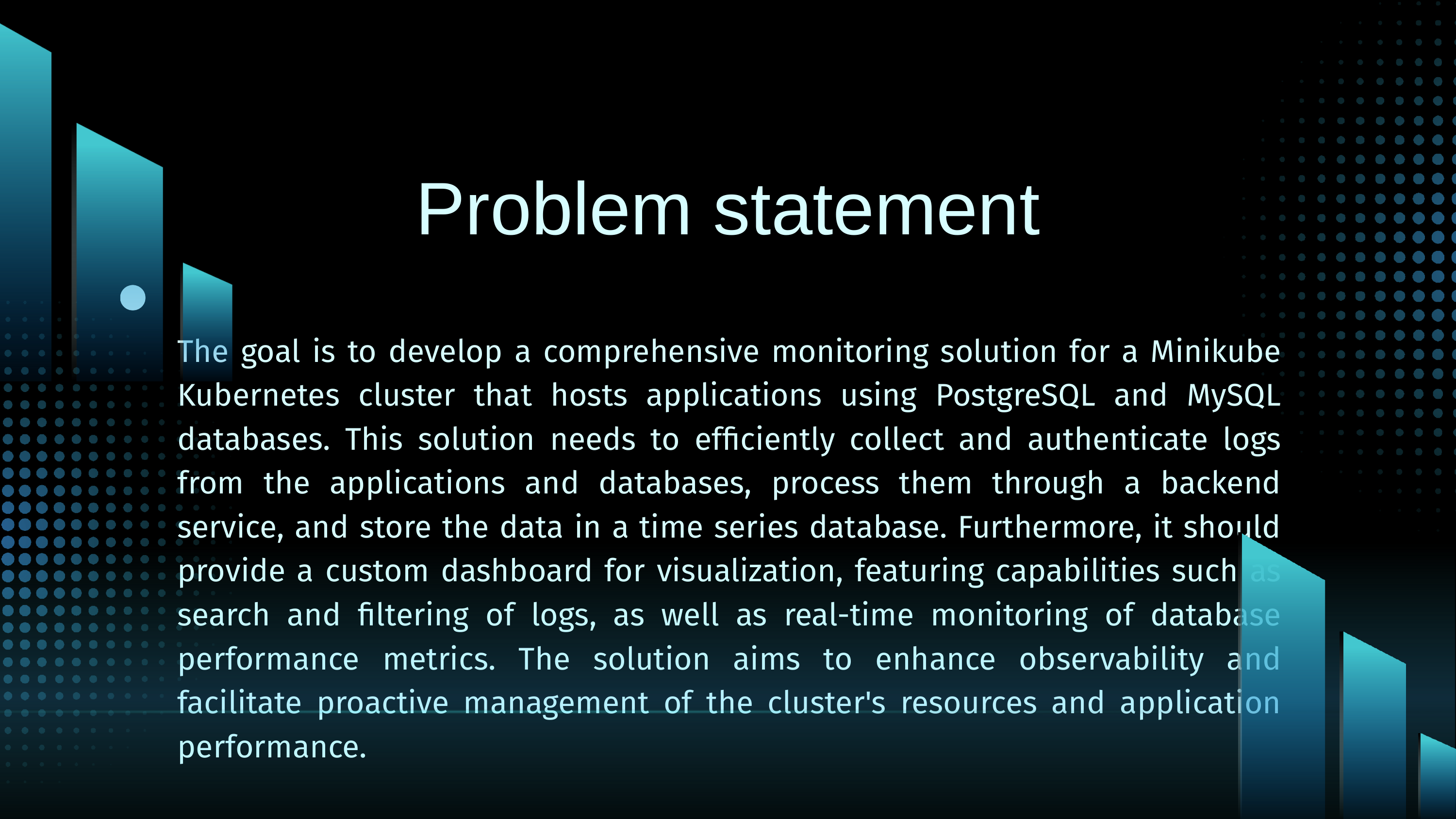

Problem statement

The goal is to develop a comprehensive monitoring solution for a Minikube Kubernetes cluster that hosts applications using PostgreSQL and MySQL databases. This solution needs to efficiently collect and authenticate logs from the applications and databases, process them through a backend service, and store the data in a time series database. Furthermore, it should provide a custom dashboard for visualization, featuring capabilities such as search and filtering of logs, as well as real-time monitoring of database performance metrics. The solution aims to enhance observability and facilitate proactive management of the cluster's resources and application performance.